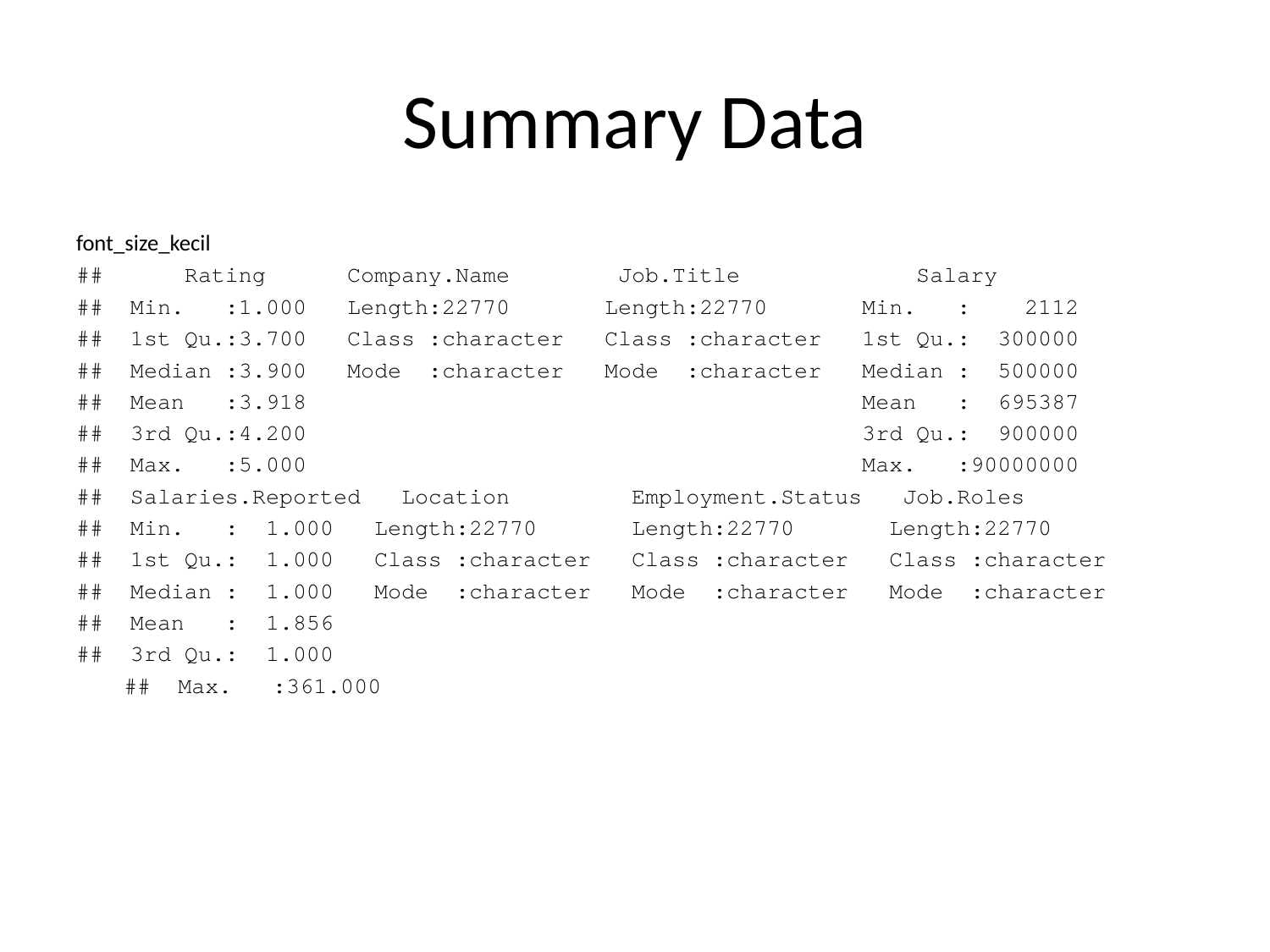

# Summary Data
font_size_kecil
##      Rating      Company.Name        Job.Title             Salary
##  Min.   :1.000   Length:22770       Length:22770       Min.   :    2112
##  1st Qu.:3.700   Class :character   Class :character   1st Qu.:  300000
##  Median :3.900   Mode  :character   Mode  :character   Median :  500000
##  Mean   :3.918                                         Mean   :  695387
##  3rd Qu.:4.200                                         3rd Qu.:  900000
##  Max.   :5.000                                         Max.   :90000000
##  Salaries.Reported   Location         Employment.Status   Job.Roles
##  Min.   :  1.000   Length:22770       Length:22770       Length:22770
##  1st Qu.:  1.000   Class :character   Class :character   Class :character
##  Median :  1.000   Mode  :character   Mode  :character   Mode  :character
##  Mean   :  1.856
##  3rd Qu.:  1.000
##  Max.   :361.000